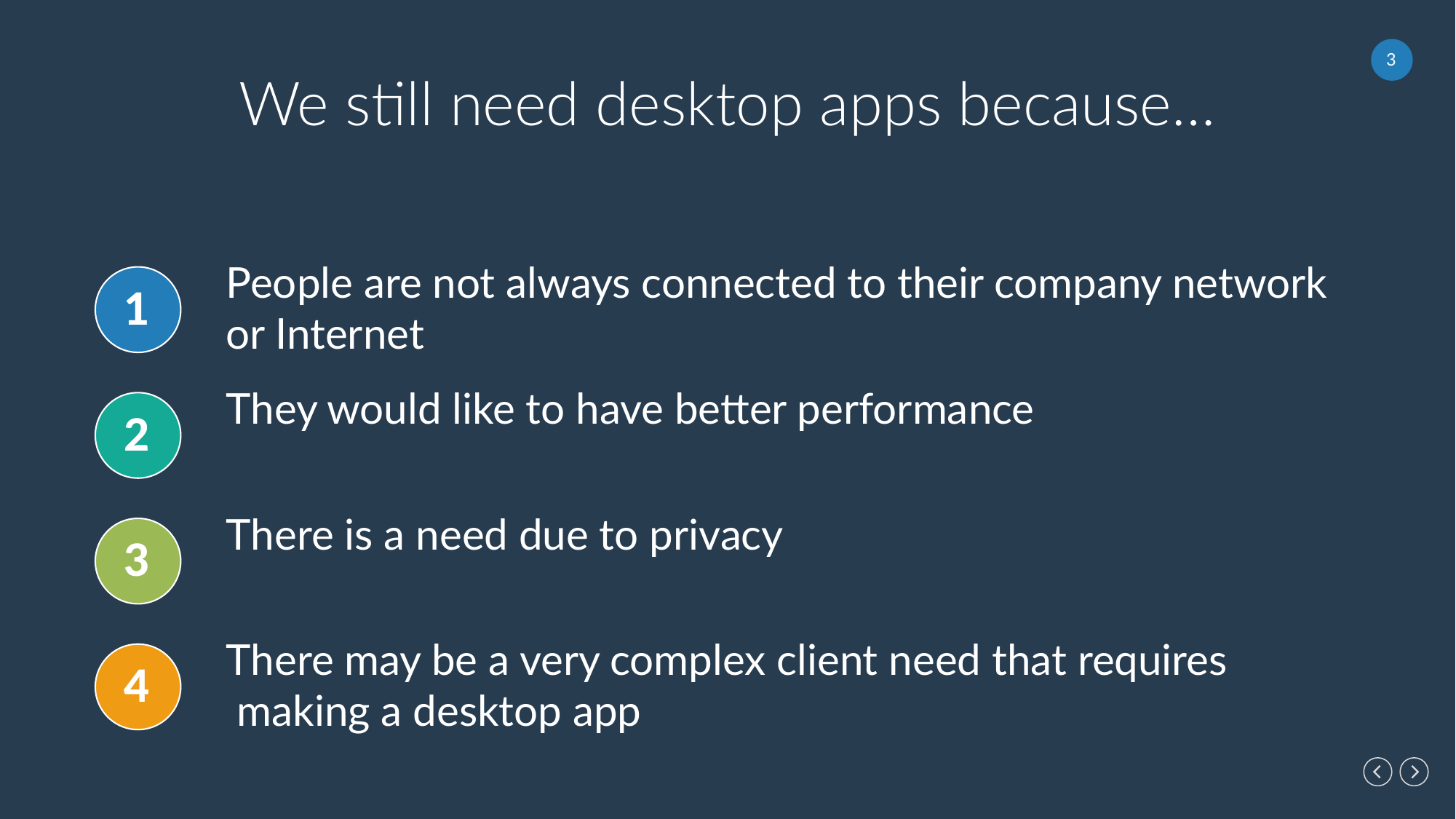

We still need desktop apps because…

People are not always connected to their company network
or Internet
1

They would like to have better performance
2

There is a need due to privacy
3

There may be a very complex client need that requires
 making a desktop app
4